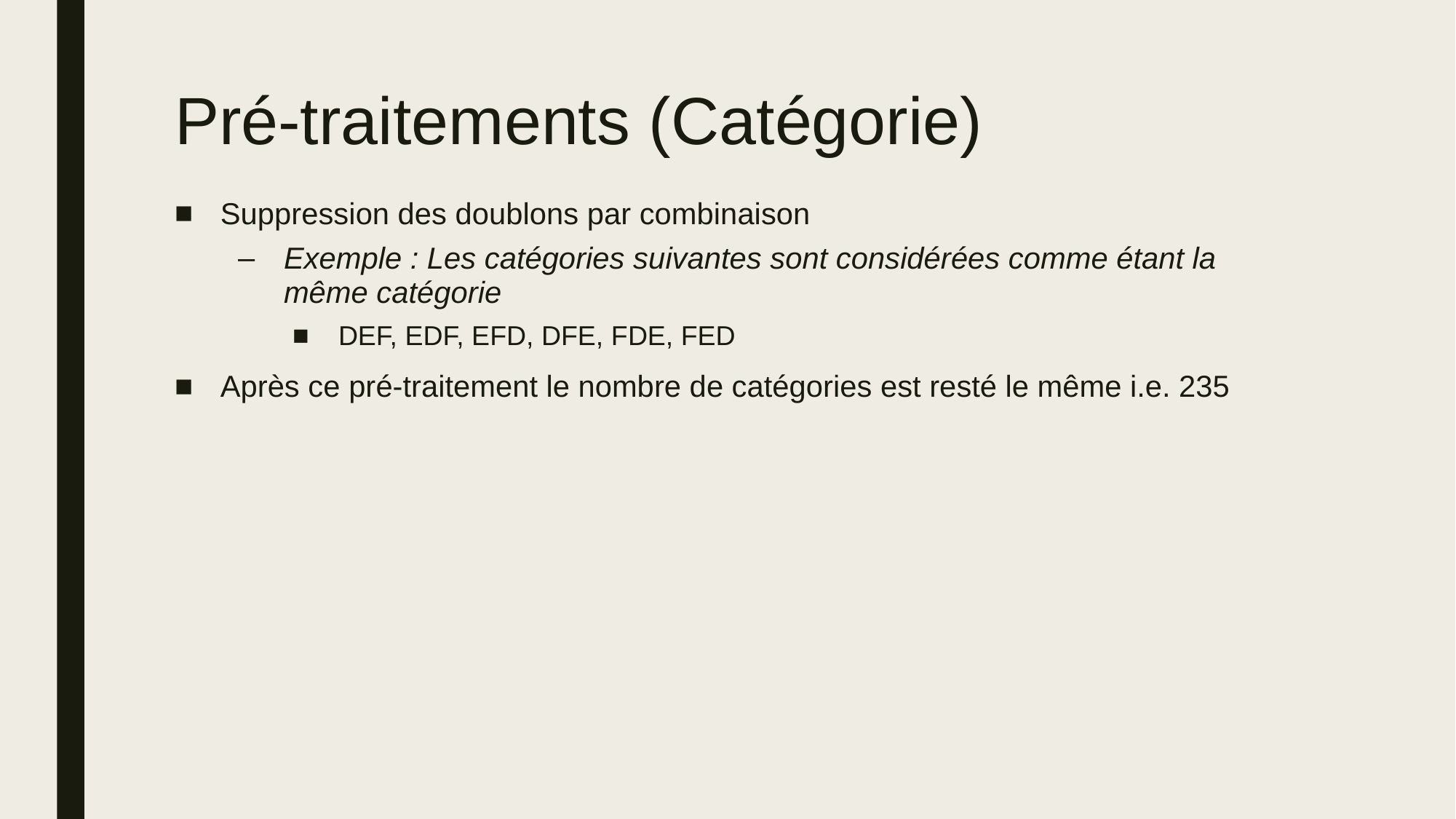

# Pré-traitements (Catégorie)
Suppression des doublons par combinaison
Exemple : Les catégories suivantes sont considérées comme étant la même catégorie
DEF, EDF, EFD, DFE, FDE, FED
Après ce pré-traitement le nombre de catégories est resté le même i.e. 235